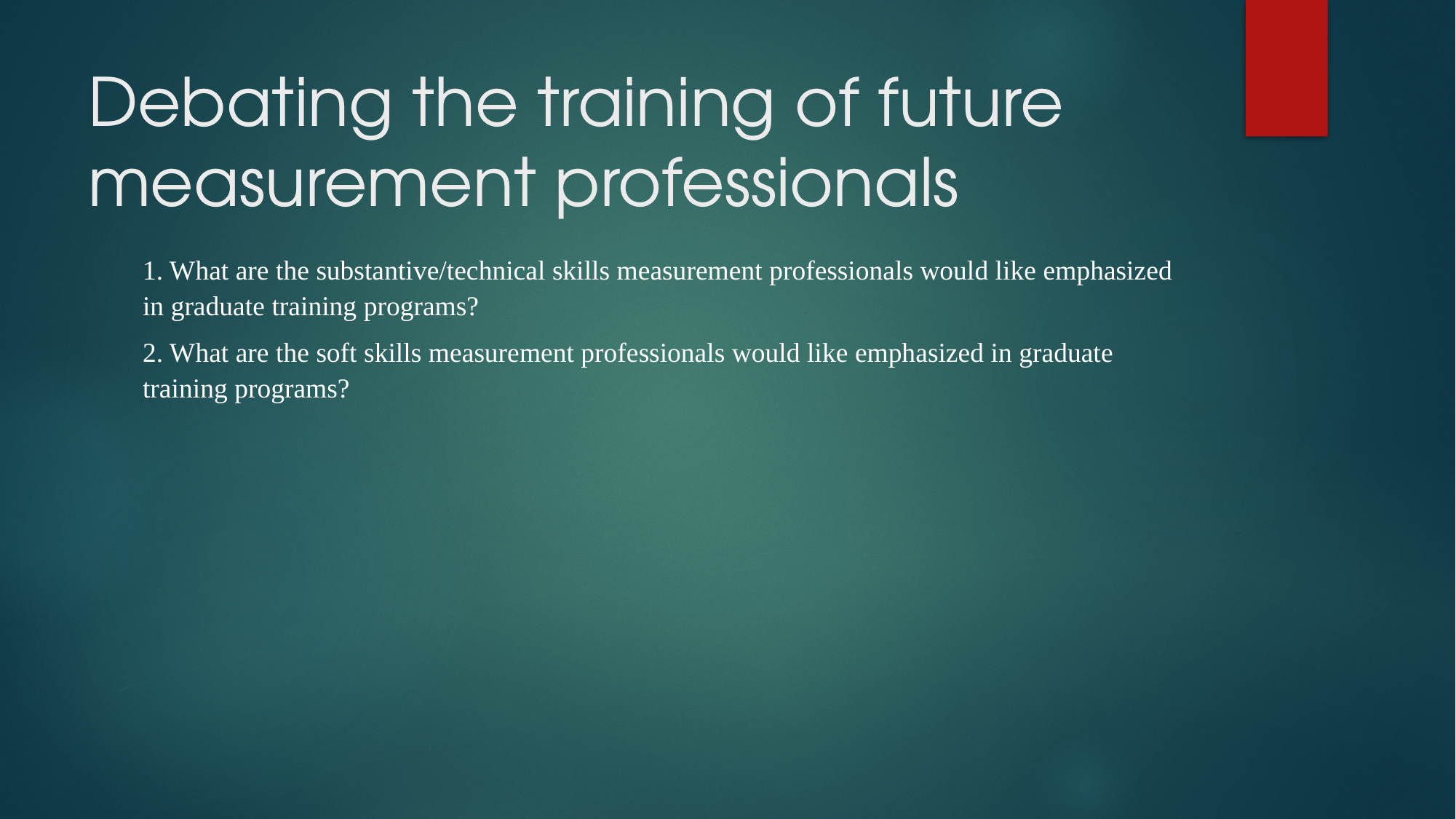

# Debating the training of future measurement professionals
1. What are the substantive/technical skills measurement professionals would like emphasized in graduate training programs?
2. What are the soft skills measurement professionals would like emphasized in graduate training programs?